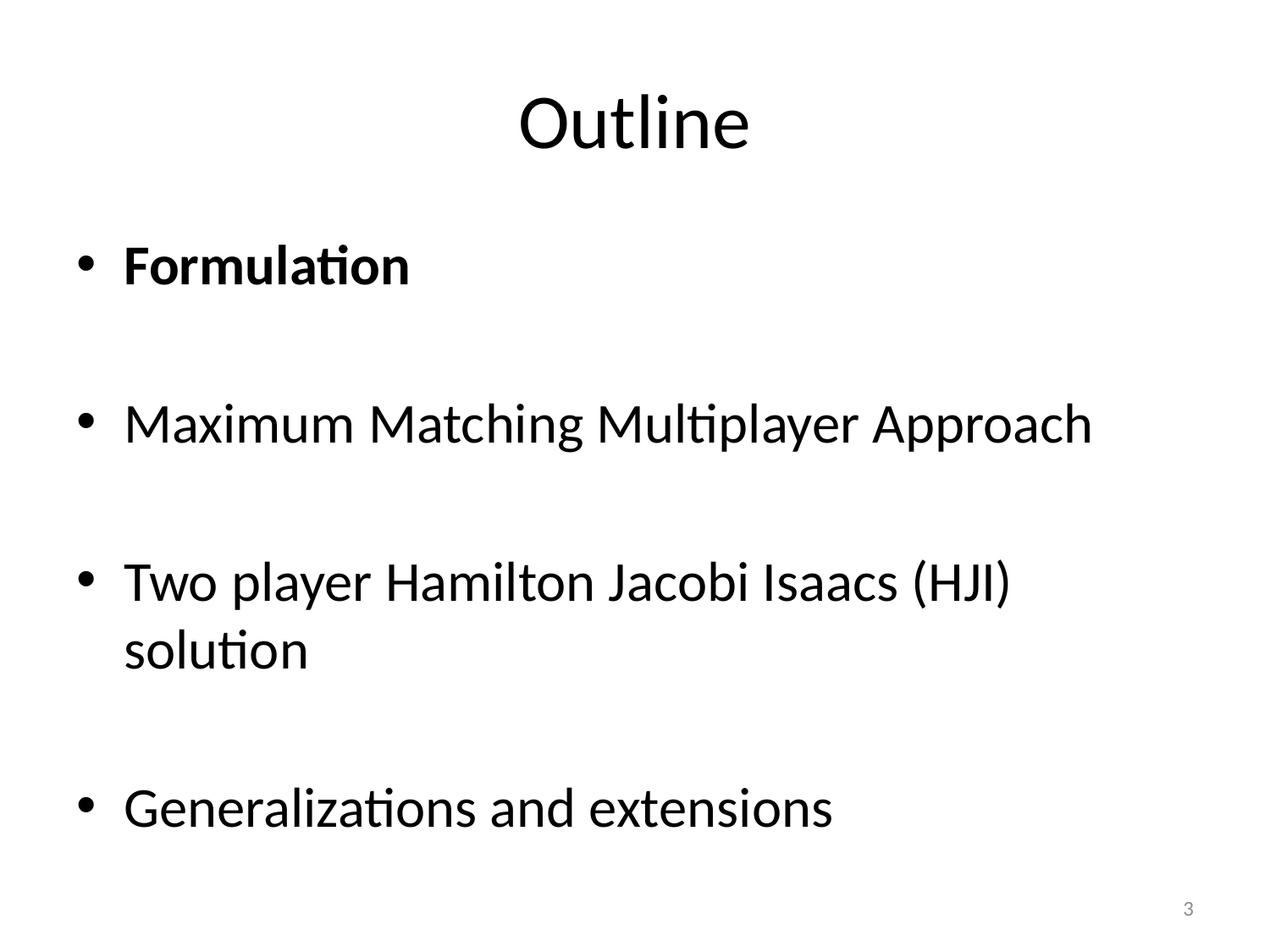

# Outline
Formulation

Maximum Matching Multiplayer Approach

Two player Hamilton Jacobi Isaacs (HJI) solution

Generalizations and extensions

3